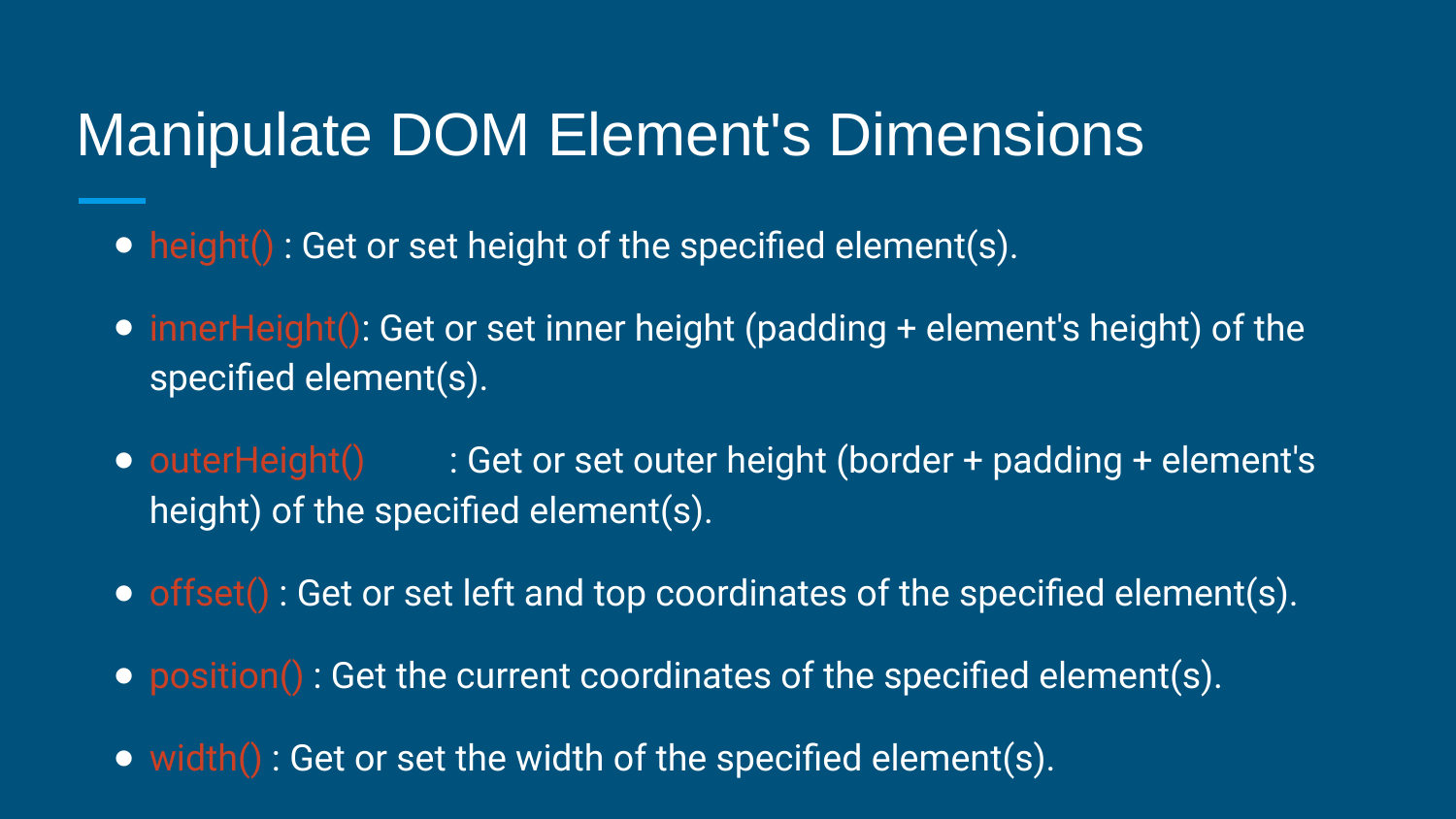

# Manipulate DOM Element's Dimensions
height() : Get or set height of the specified element(s).
innerHeight(): Get or set inner height (padding + element's height) of the specified element(s).
outerHeight()	 : Get or set outer height (border + padding + element's height) of the specified element(s).
offset() : Get or set left and top coordinates of the specified element(s).
position() : Get the current coordinates of the specified element(s).
width() : Get or set the width of the specified element(s).
innerWidth() : Get or set the inner width (padding + element's width) of the specified element(s).
outerWidth() : Get or set outer width (border + padding + element's width) of the specified element(s).